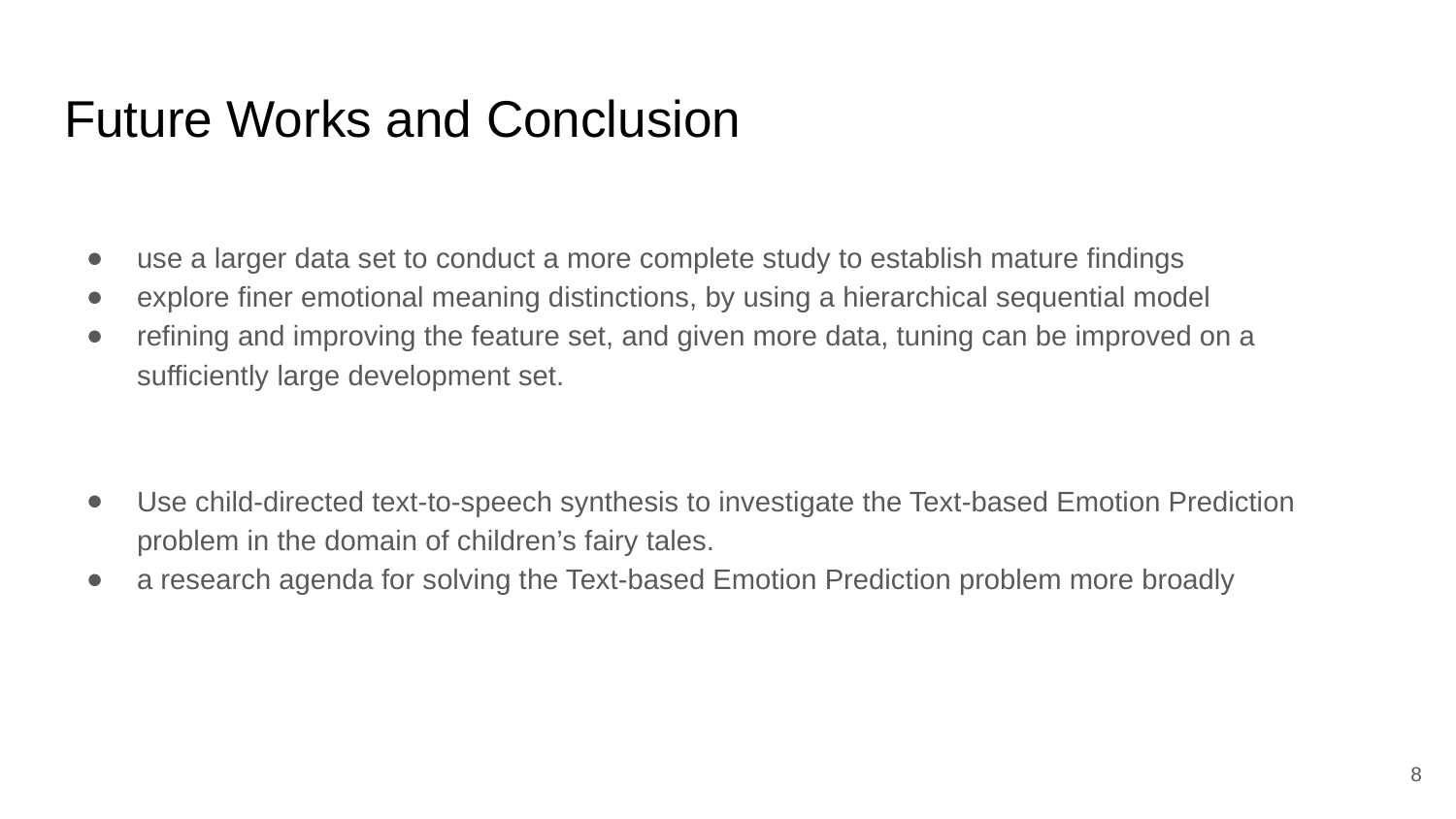

# Future Works and Conclusion
use a larger data set to conduct a more complete study to establish mature findings
explore finer emotional meaning distinctions, by using a hierarchical sequential model
refining and improving the feature set, and given more data, tuning can be improved on a sufficiently large development set.

Use child-directed text-to-speech synthesis to investigate the Text-based Emotion Prediction problem in the domain of children’s fairy tales.
a research agenda for solving the Text-based Emotion Prediction problem more broadly

8